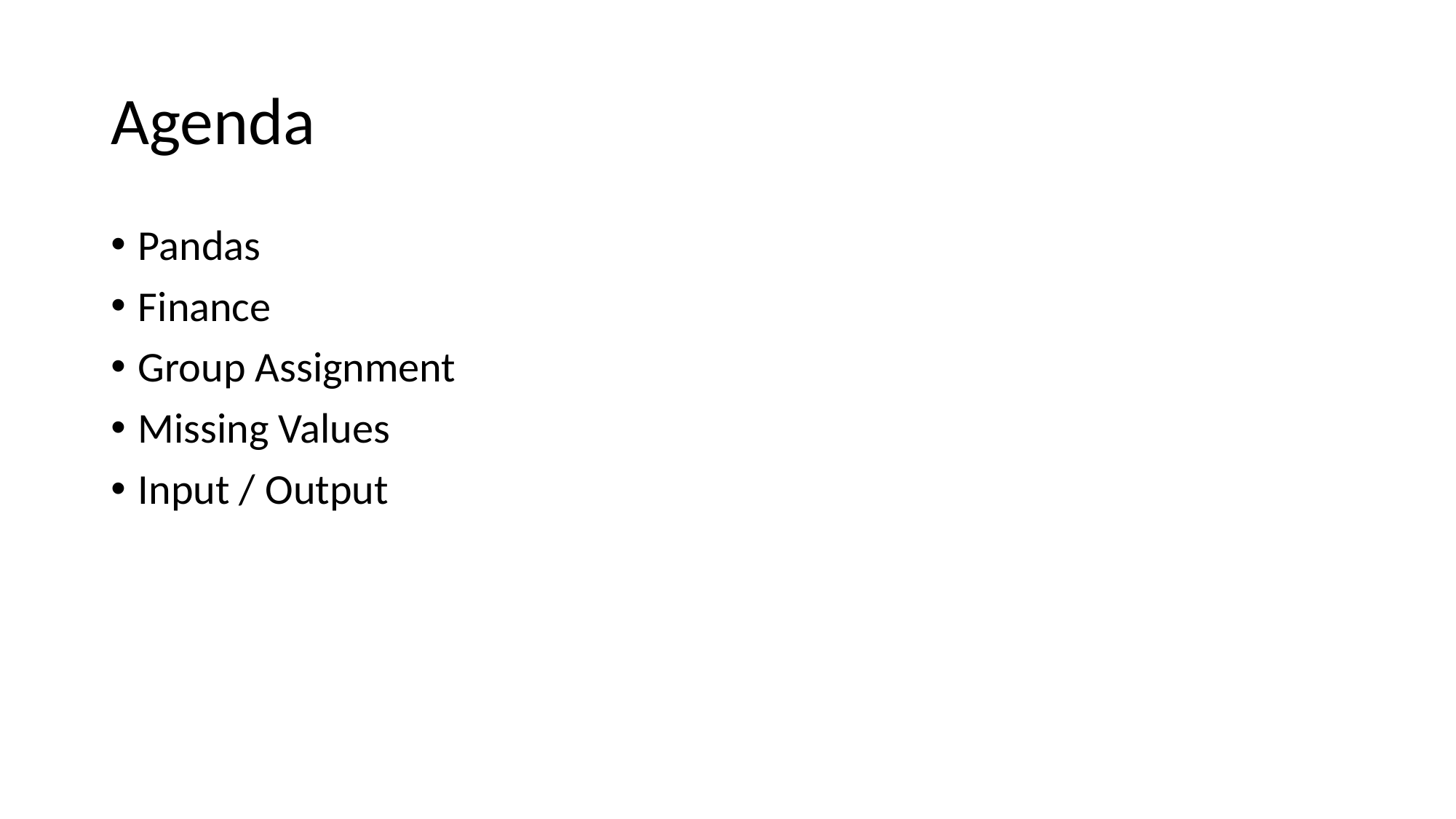

# Agenda
Pandas
Finance
Group Assignment
Missing Values
Input / Output